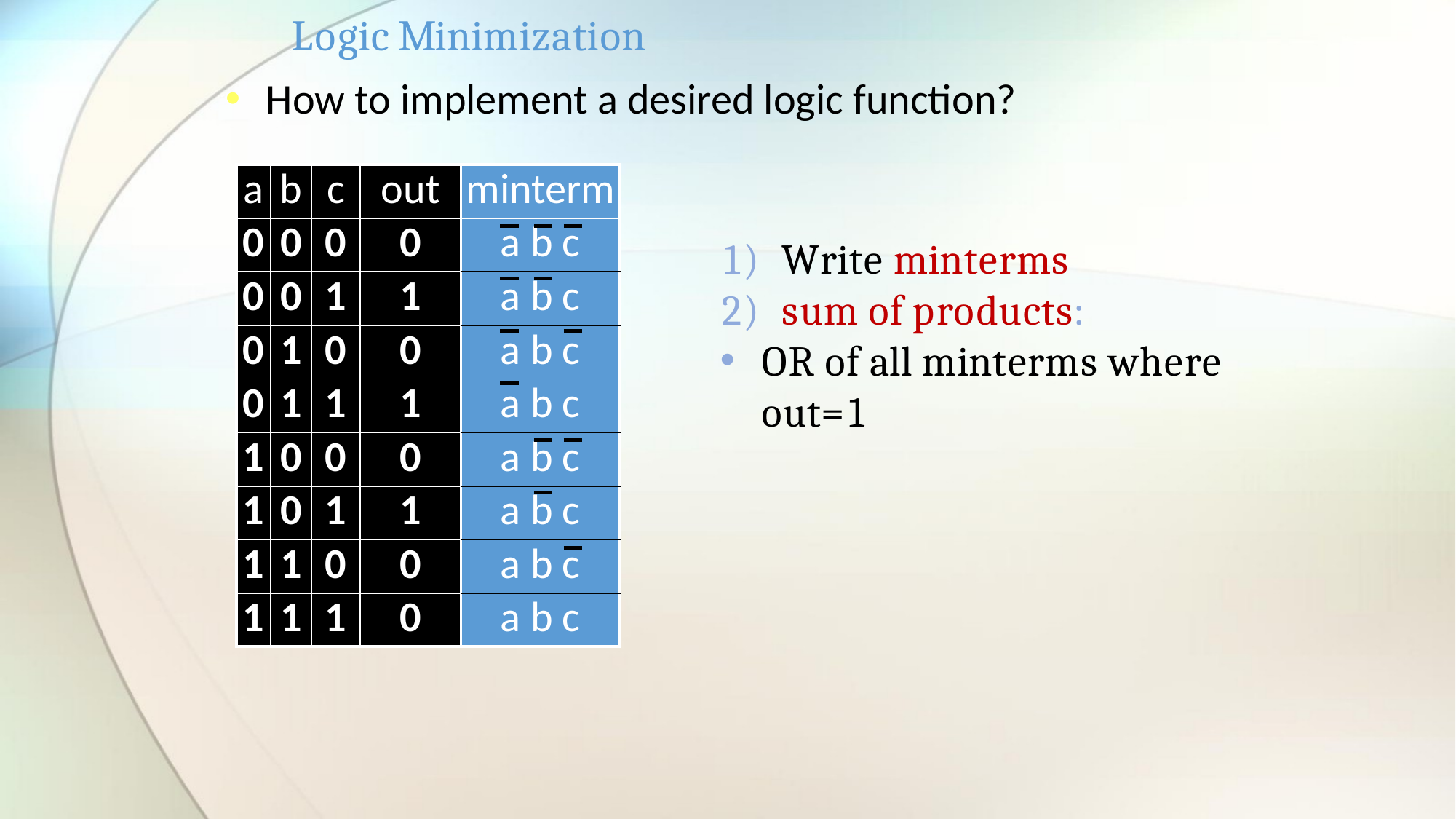

# Logic Minimization
How to implement a desired logic function?

| a | b | c | out |
| --- | --- | --- | --- |
| 0 | 0 | 0 | 0 |
| 0 | 0 | 1 | 1 |
| 0 | 1 | 0 | 0 |
| 0 | 1 | 1 | 1 |
| 1 | 0 | 0 | 0 |
| 1 | 0 | 1 | 1 |
| 1 | 1 | 0 | 0 |
| 1 | 1 | 1 | 0 |
| minterm |
| --- |
| a b c |
| a b c |
| a b c |
| a b c |
| a b c |
| a b c |
| a b c |
| a b c |
Write minterms
sum of products:
OR of all minterms where out=1